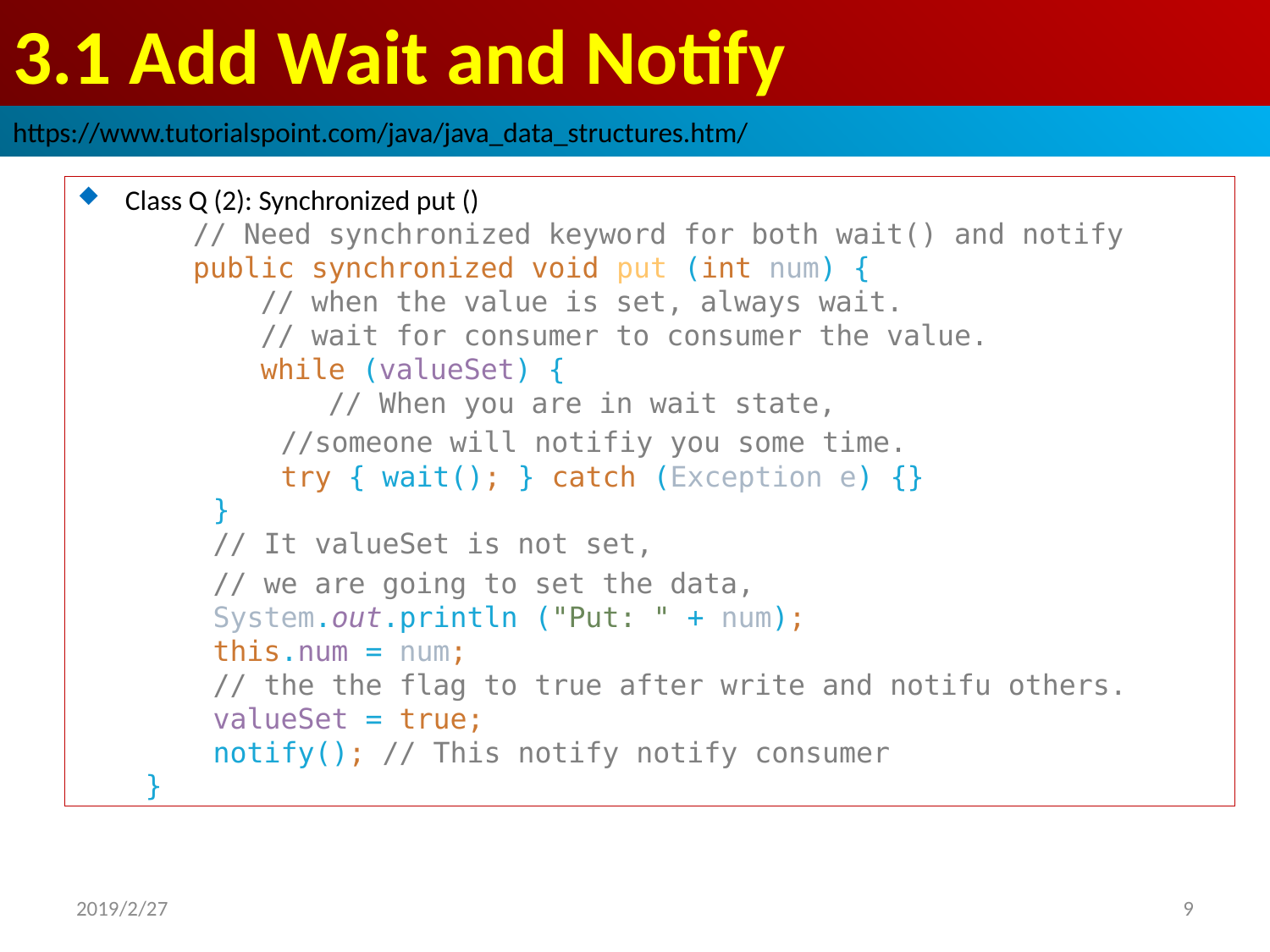

# 3.1 Add Wait and Notify
https://www.tutorialspoint.com/java/java_data_structures.htm/
Class Q (2): Synchronized put ()
    // Need synchronized keyword for both wait() and notify
    public synchronized void put (int num) {
        // when the value is set, always wait.
        // wait for consumer to consumer the value.
        while (valueSet) {
            // When you are in wait state,
            //someone will notifiy you some time.
            try { wait(); } catch (Exception e) {}
        }
        // It valueSet is not set,
        // we are going to set the data,
        System.out.println ("Put: " + num);
        this.num = num;
        // the the flag to true after write and notifu others.
        valueSet = true;
        notify(); // This notify notify consumer
    }
2019/2/27
9